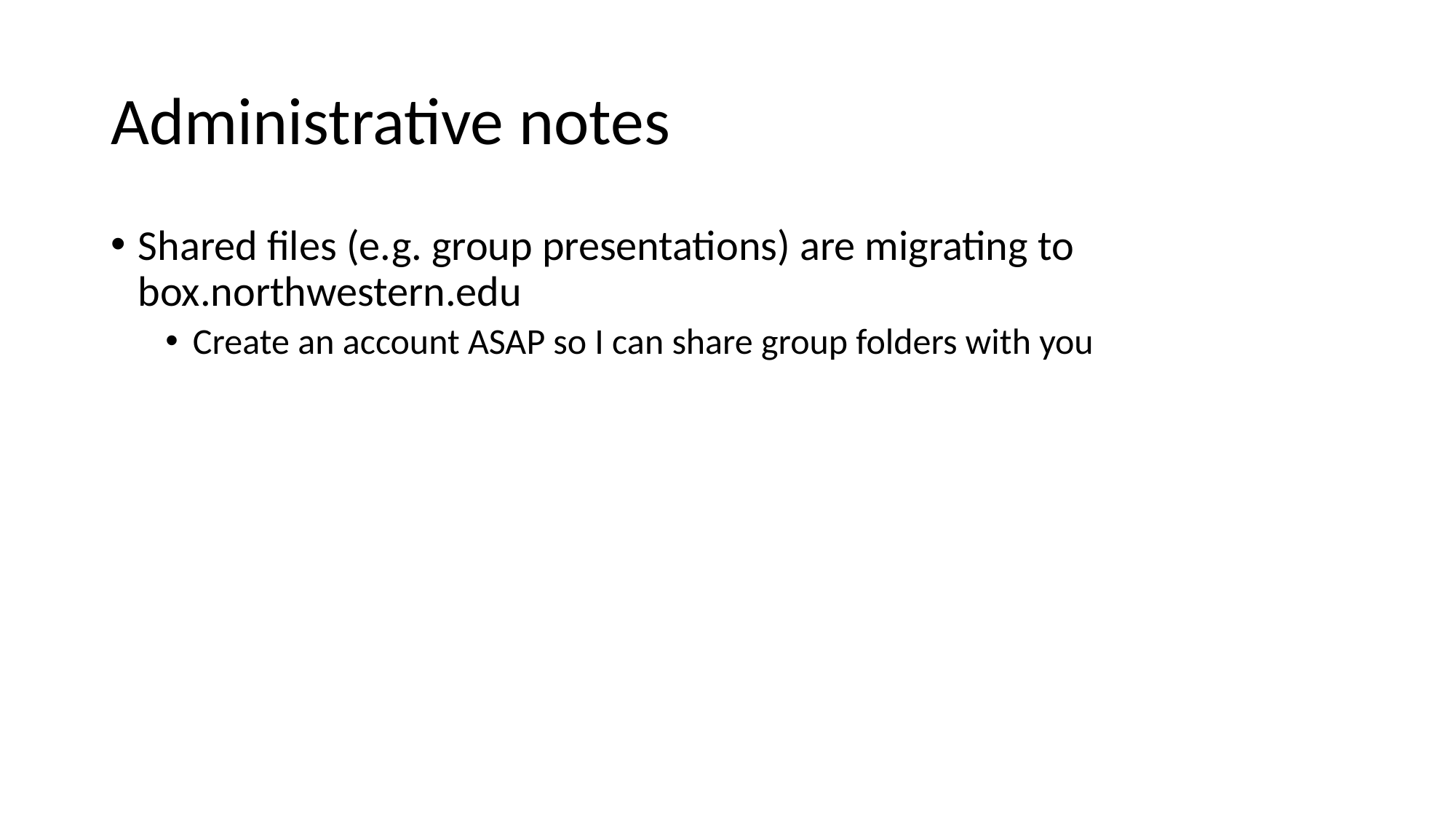

# Administrative notes
Shared files (e.g. group presentations) are migrating to box.northwestern.edu
Create an account ASAP so I can share group folders with you